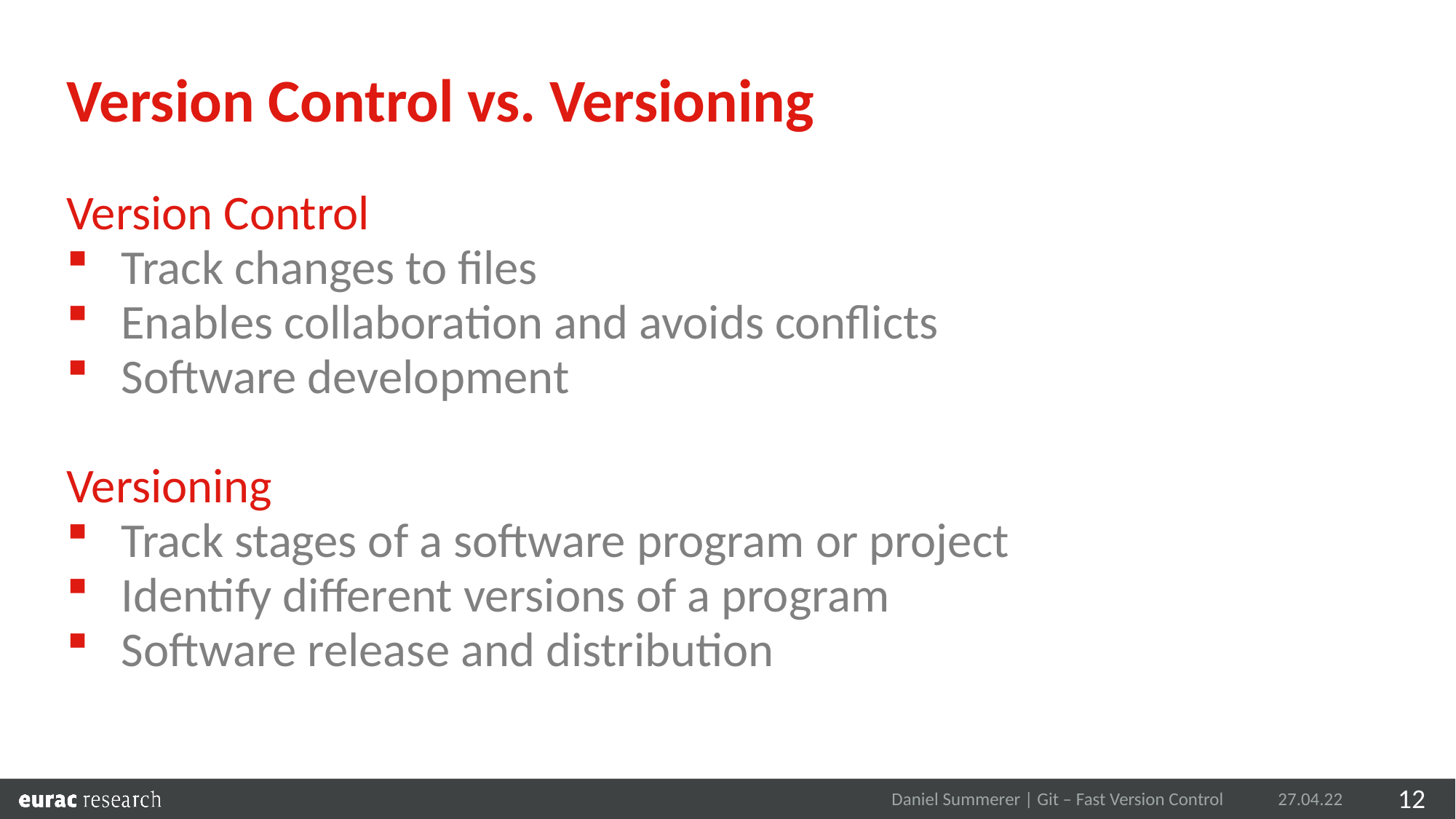

Version Control vs. Versioning
Version Control
Track changes to files
Enables collaboration and avoids conflicts
Software development

Versioning
Track stages of a software program or project
Identify different versions of a program
Software release and distribution